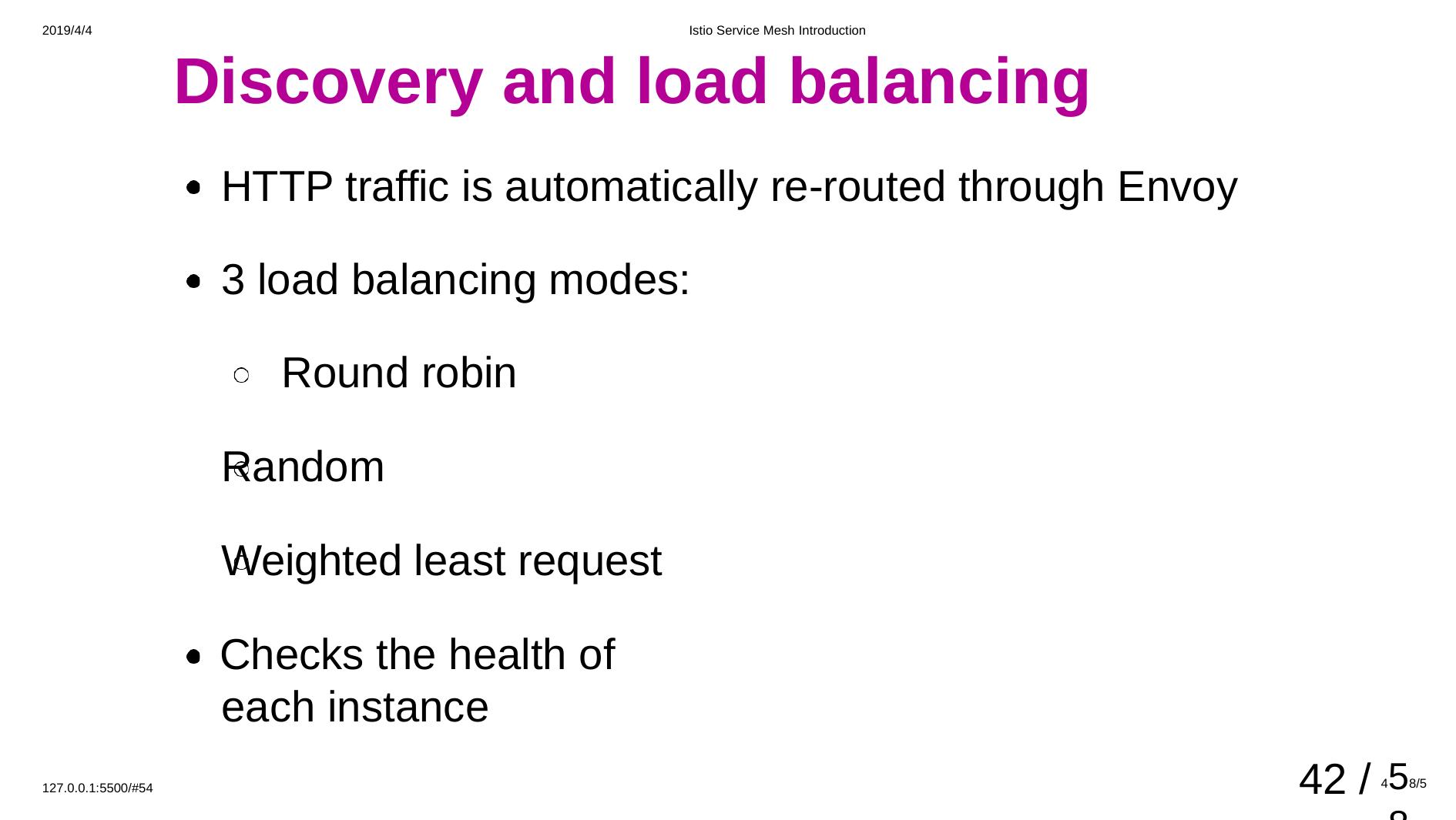

2019/4/4
Istio Service Mesh Introduction
# Discovery and load balancing
HTTP traffic is automatically re-routed through Envoy
3 load balancing modes:  Round robin
Random
Weighted least request
Checks the health of each instance

42 /
458/588
127.0.0.1:5500/#54